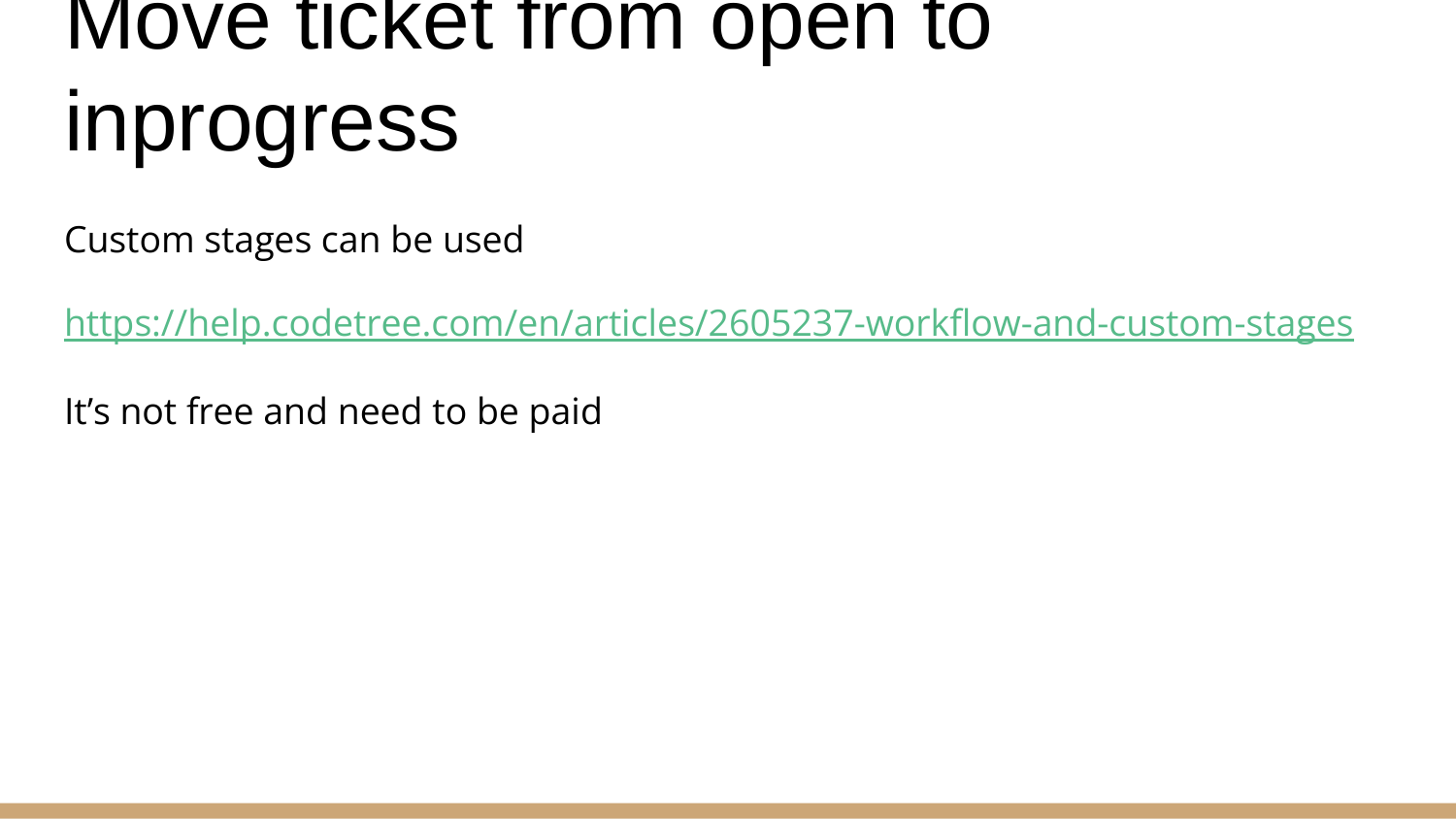

# Move ticket from open to inprogress
Custom stages can be used
https://help.codetree.com/en/articles/2605237-workflow-and-custom-stages
It’s not free and need to be paid